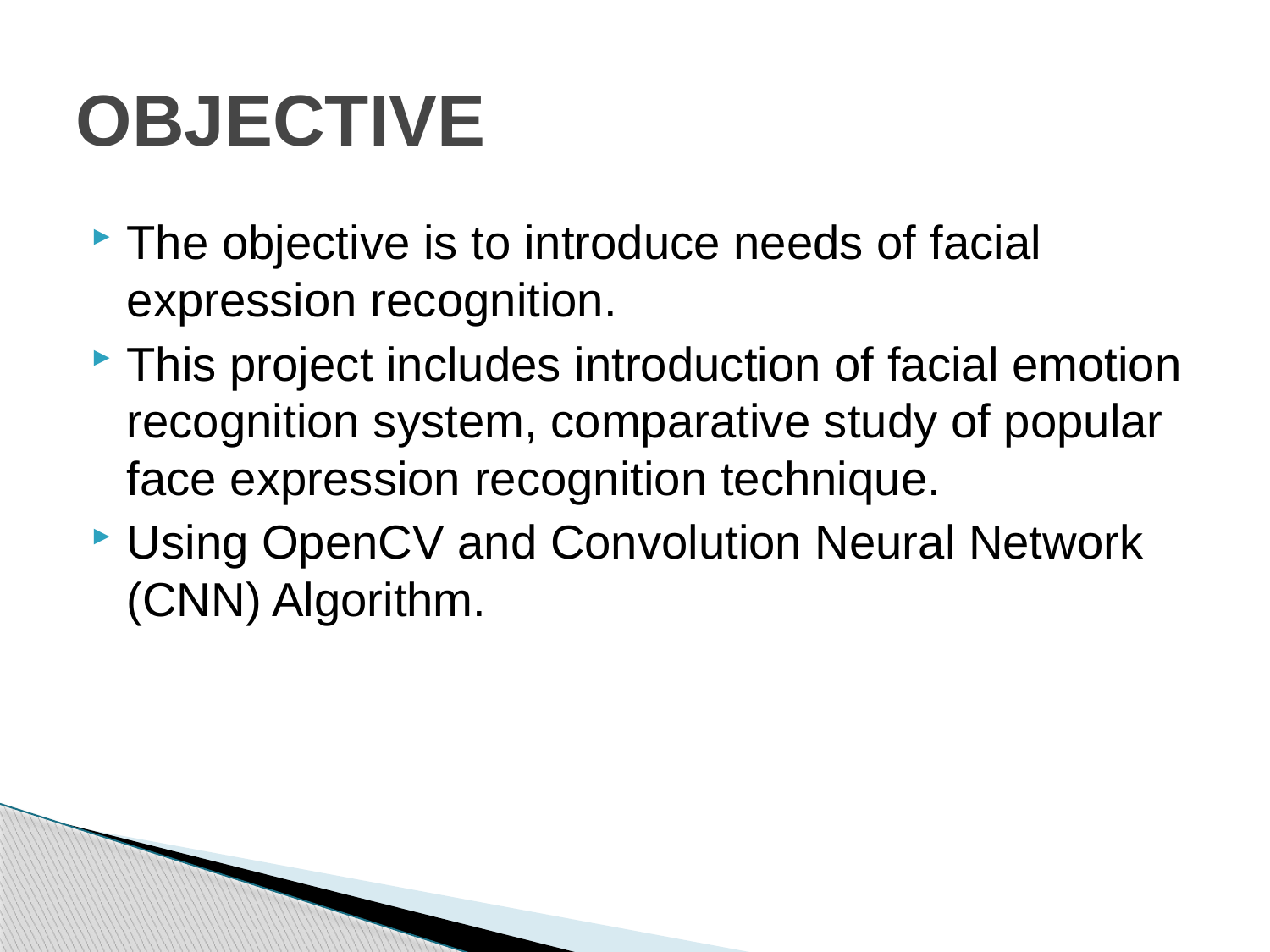

# OBJECTIVE
The objective is to introduce needs of facial expression recognition.
This project includes introduction of facial emotion recognition system, comparative study of popular face expression recognition technique.
Using OpenCV and Convolution Neural Network (CNN) Algorithm.